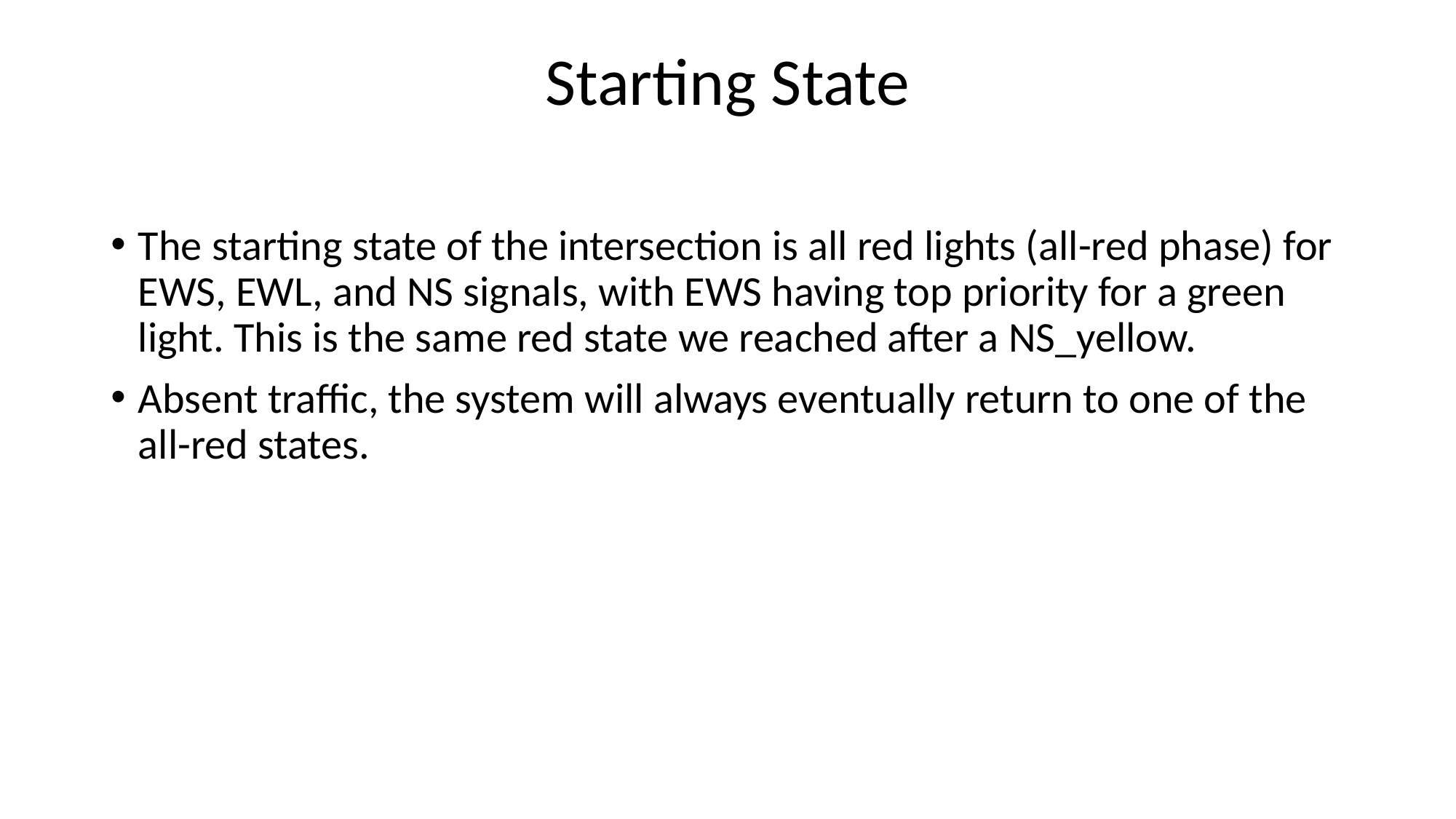

# Starting State
The starting state of the intersection is all red lights (all-red phase) for EWS, EWL, and NS signals, with EWS having top priority for a green light. This is the same red state we reached after a NS_yellow.
Absent traffic, the system will always eventually return to one of the all-red states.